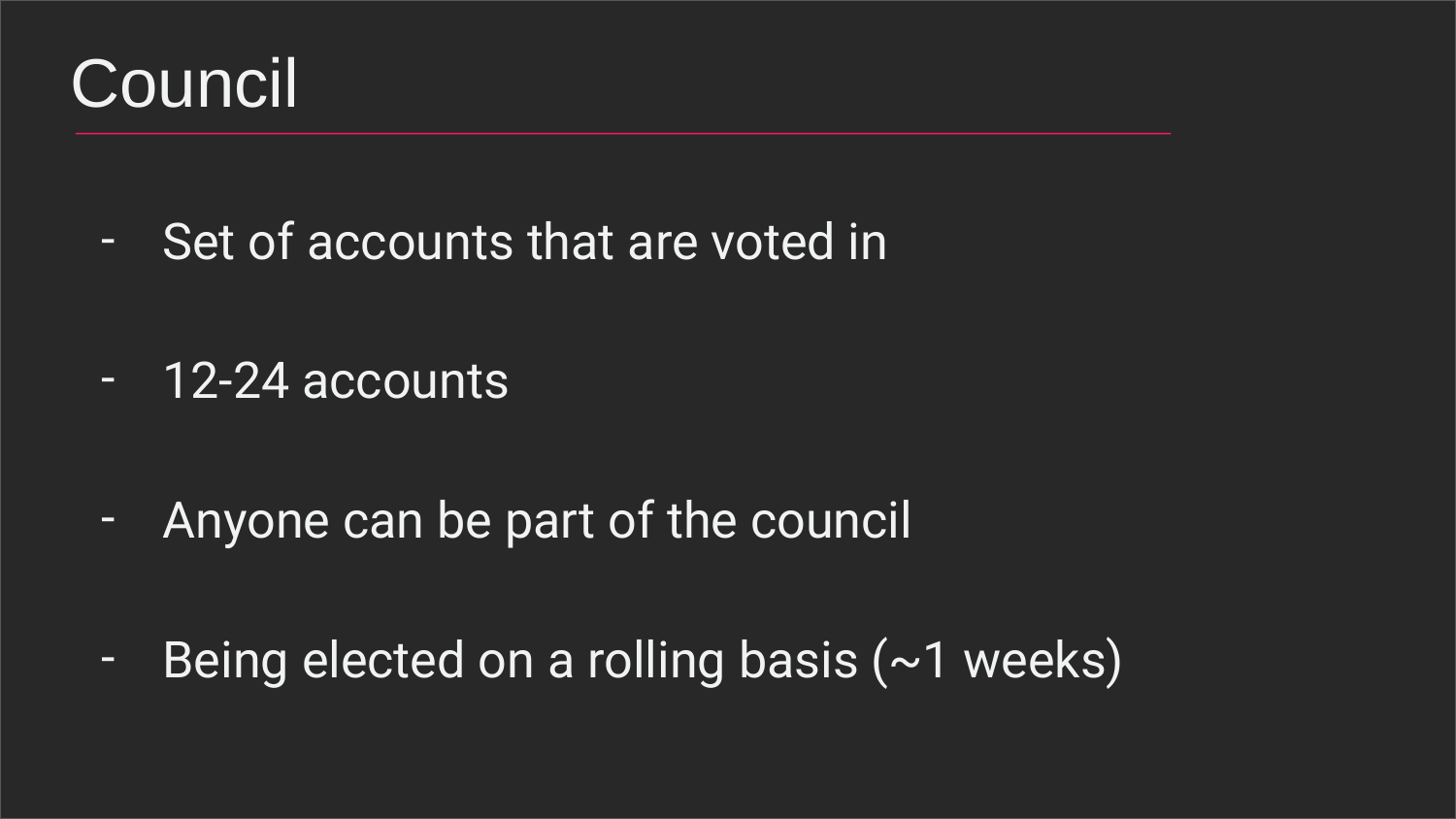

Council

Set of accounts that are voted in
12-24 accounts
Anyone can be part of the council
Being elected on a rolling basis (~1 weeks)